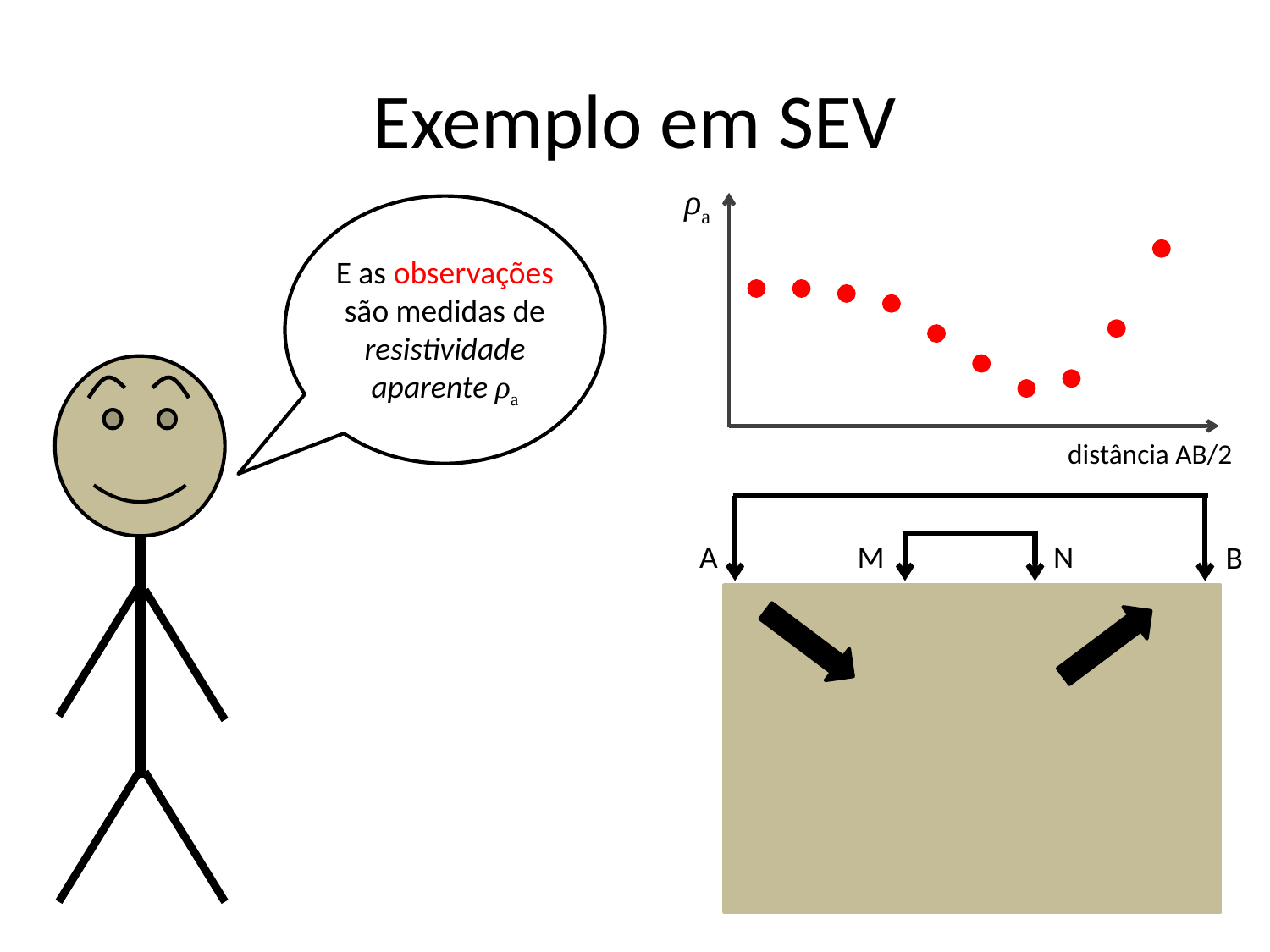

# Exemplo em SEV
ρa

E as observações
são medidas de resistividade
aparente ρa

distância AB/2
N
A
M
B